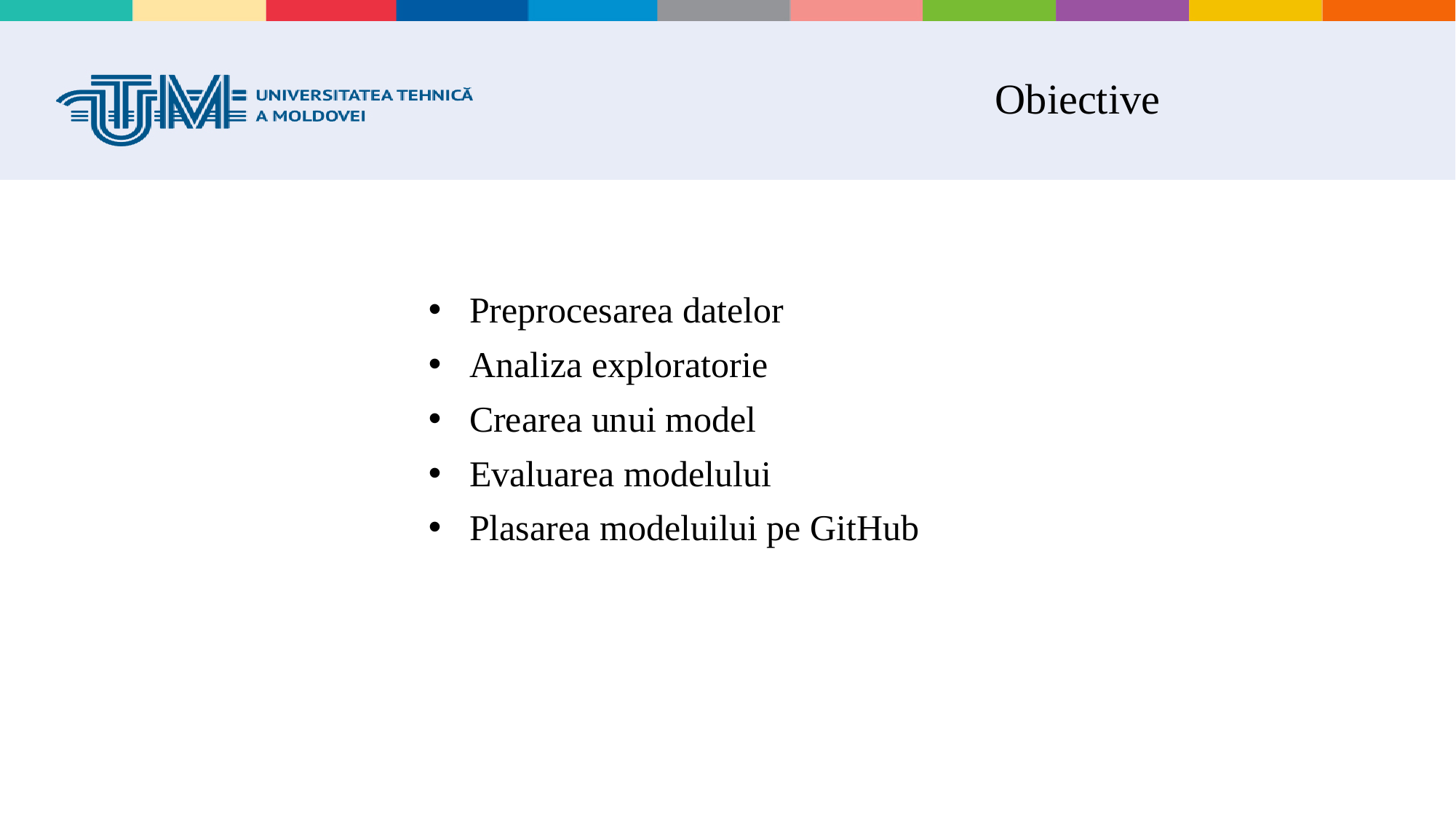

# Obiective
Preprocesarea datelor
Analiza exploratorie
Crearea unui model
Evaluarea modelului
Plasarea modeluilui pe GitHub